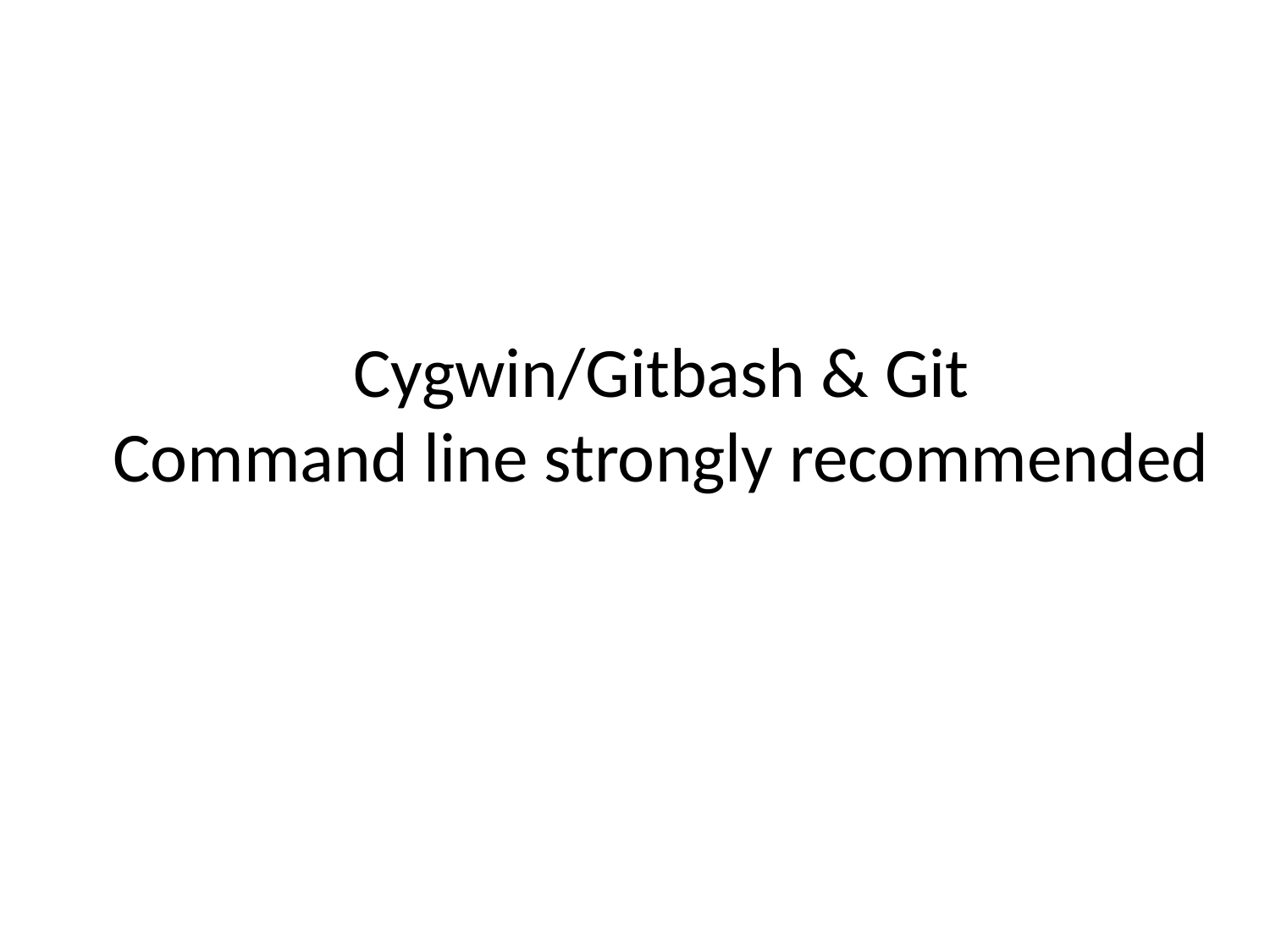

Cygwin/Gitbash & Git
Command line strongly recommended